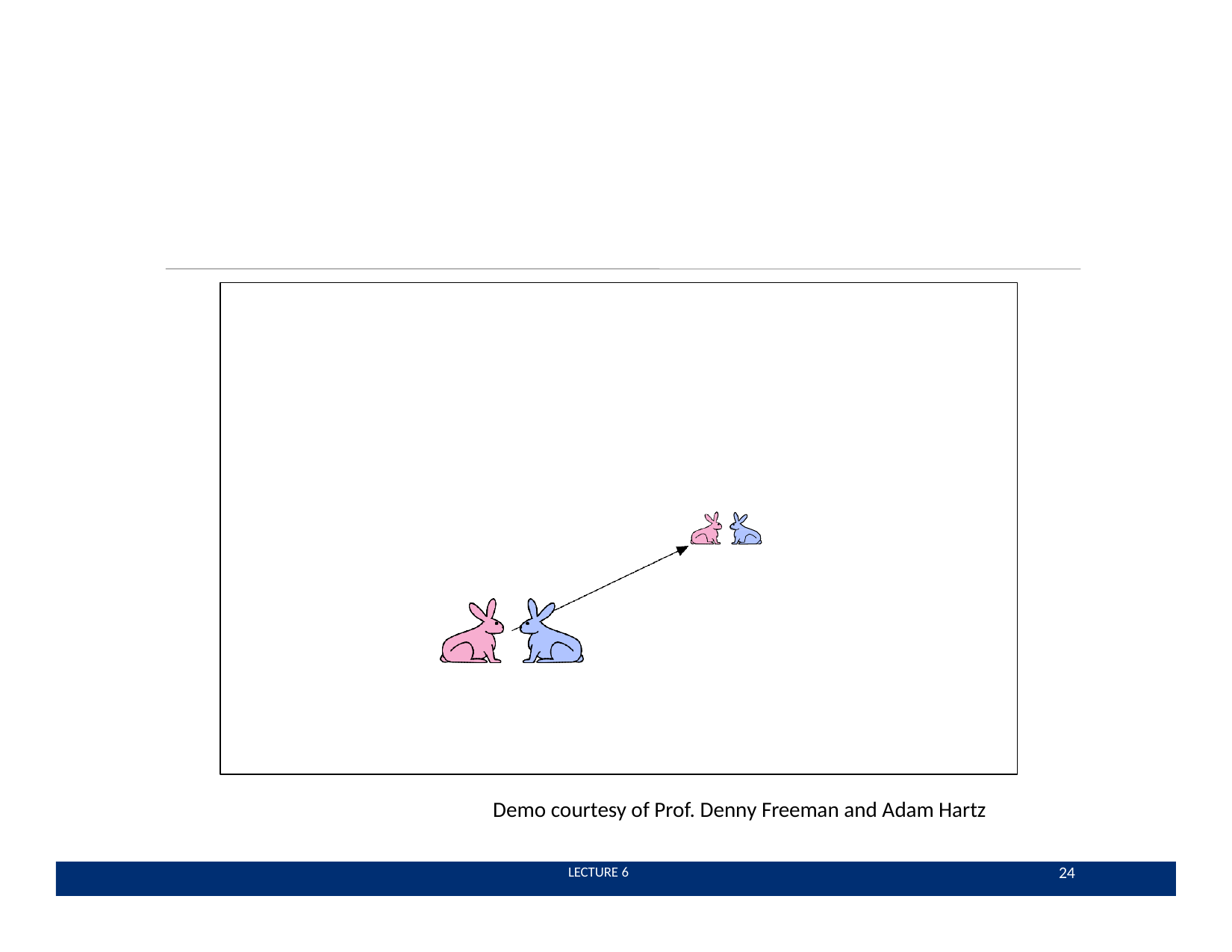

Demo courtesy of Prof. Denny Freeman and Adam Hartz
24
 LECTURE 6